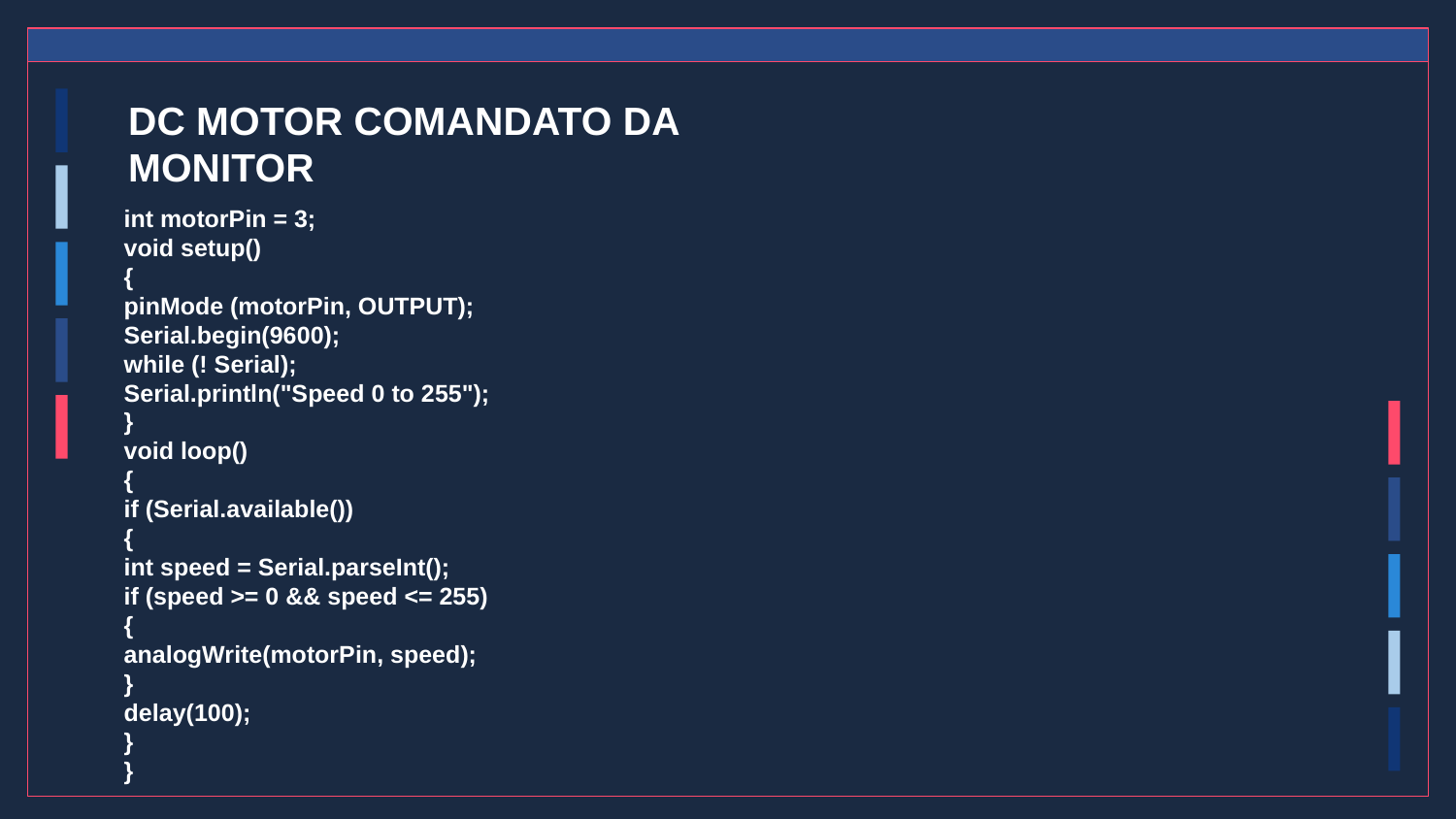

# DC MOTOR COMANDATO DA MONITOR

int motorPin = 3;
void setup()
{
pinMode (motorPin, OUTPUT);
Serial.begin(9600);
while (! Serial);
Serial.println("Speed 0 to 255");
}
void loop()
{
if (Serial.available())
{
int speed = Serial.parseInt();
if (speed >= 0 && speed <= 255)
{
analogWrite(motorPin, speed);
}
delay(100);
}
}